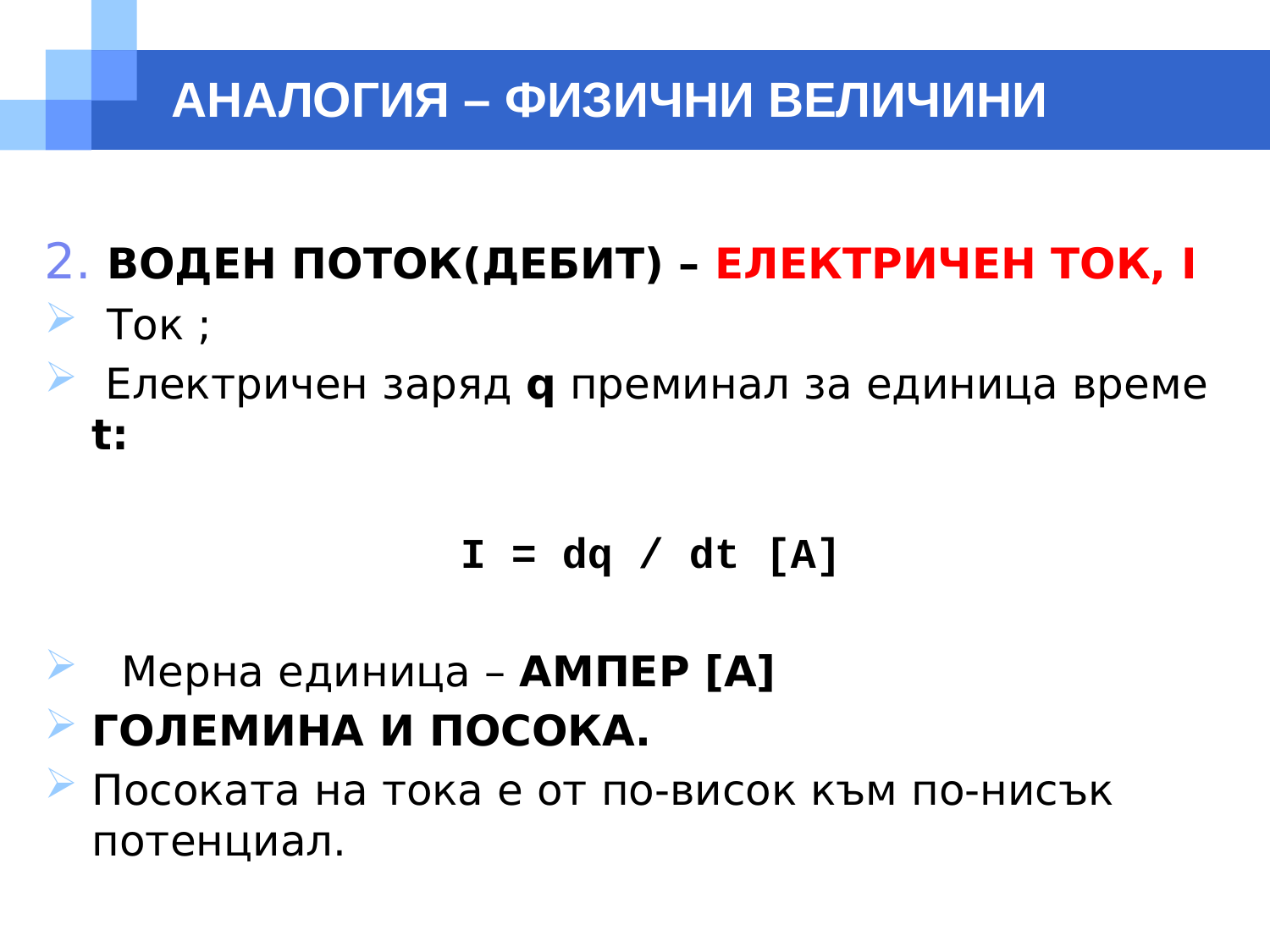

# АНАЛОГИЯ – ФИЗИЧНИ ВЕЛИЧИНИ
2. ВОДЕН ПОТОК(ДЕБИТ) – ЕЛЕКТРИЧЕН ТОК, I
 Ток ;
 Електричен заряд q преминал за единица време t:

I = dq / dt [A]

  Мерна единица – АМПЕР [A]
ГОЛЕМИНА И ПОСОКА.
Посоката на тока е от по-висок към по-нисък потенциал.